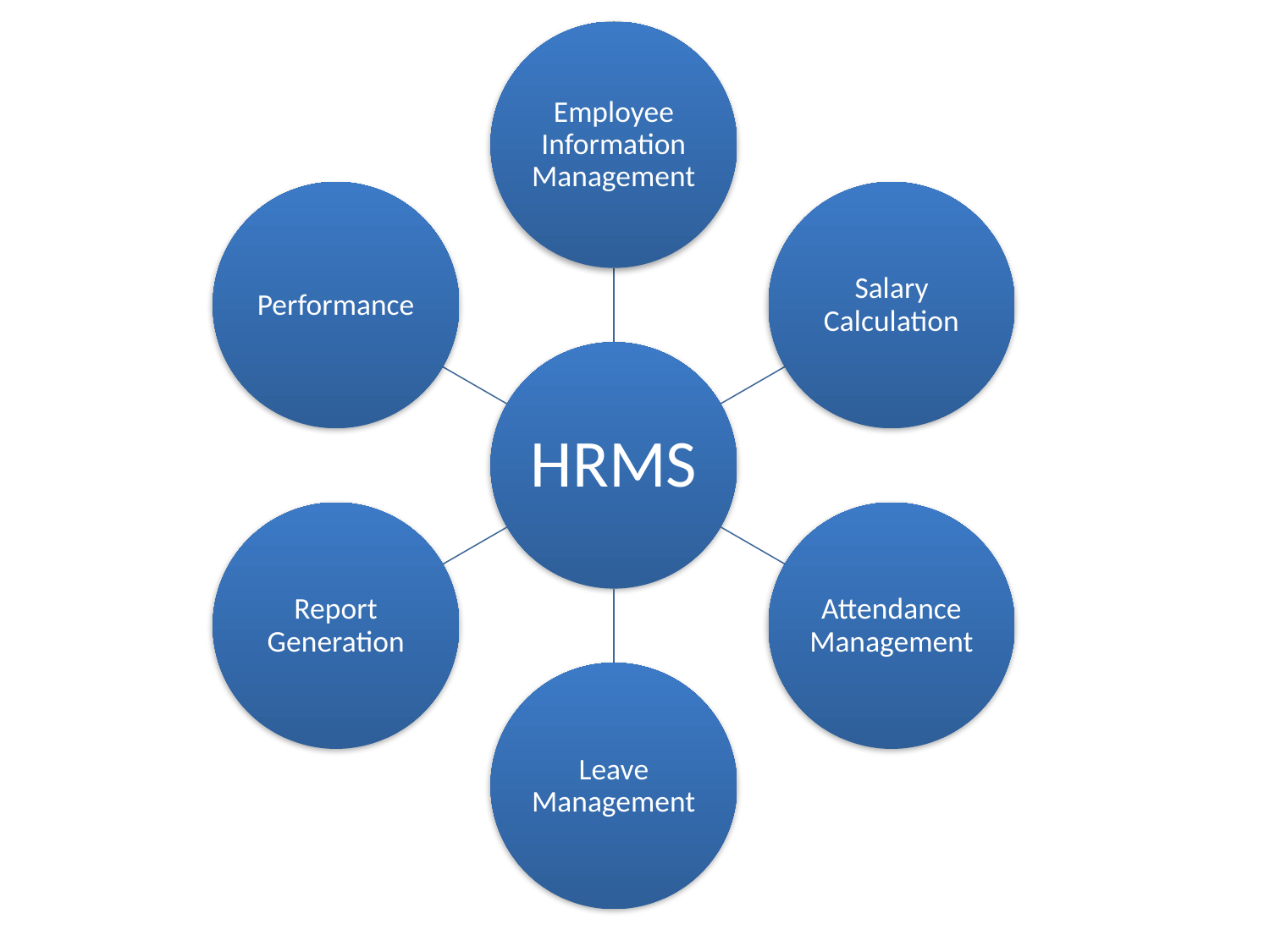

HRMS

Employee Information Management

Salary Calculation

Attendance Management

Leave Management

Report Generation

Performance